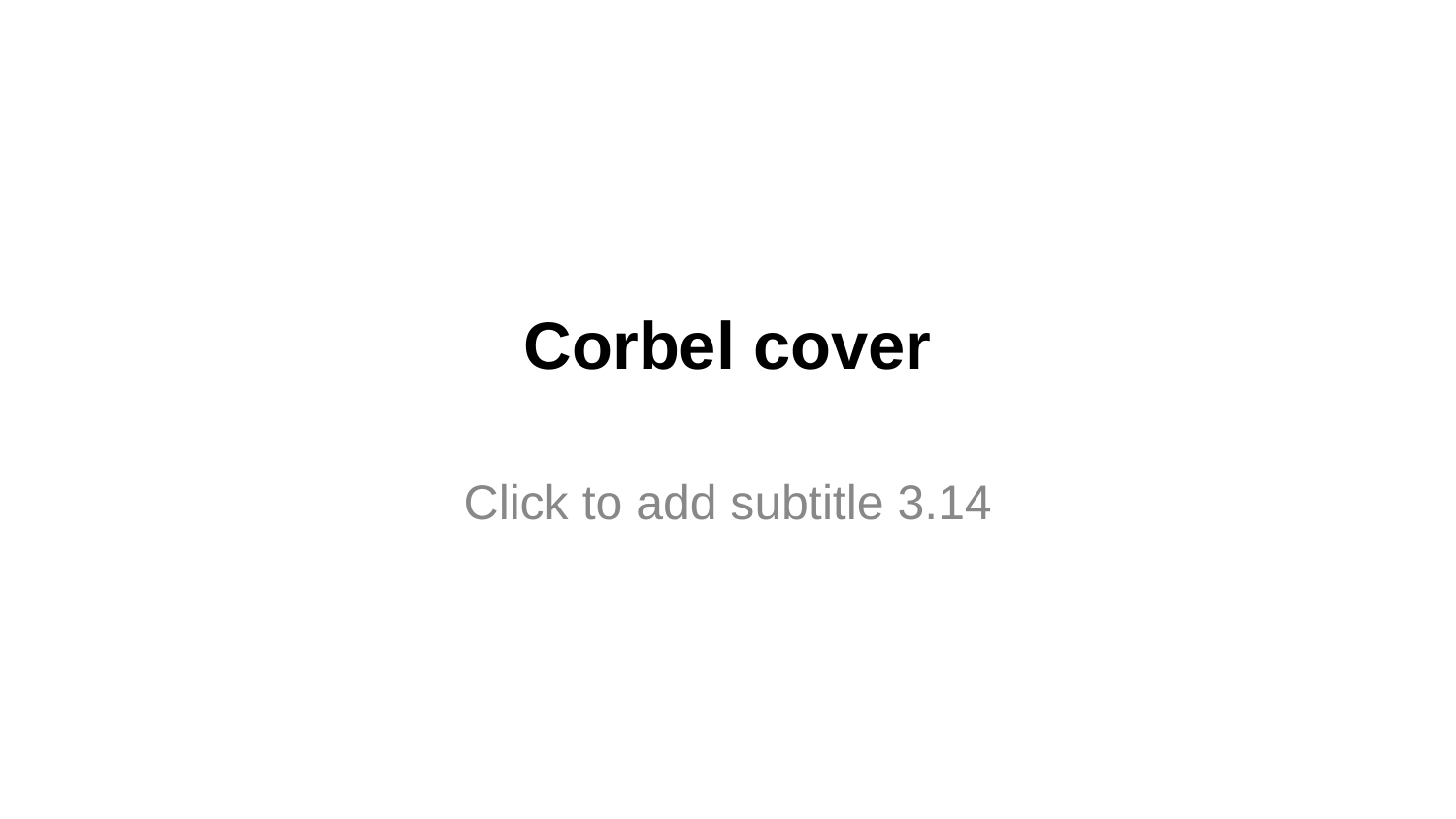

# Corbel cover
Click to add subtitle 3.14